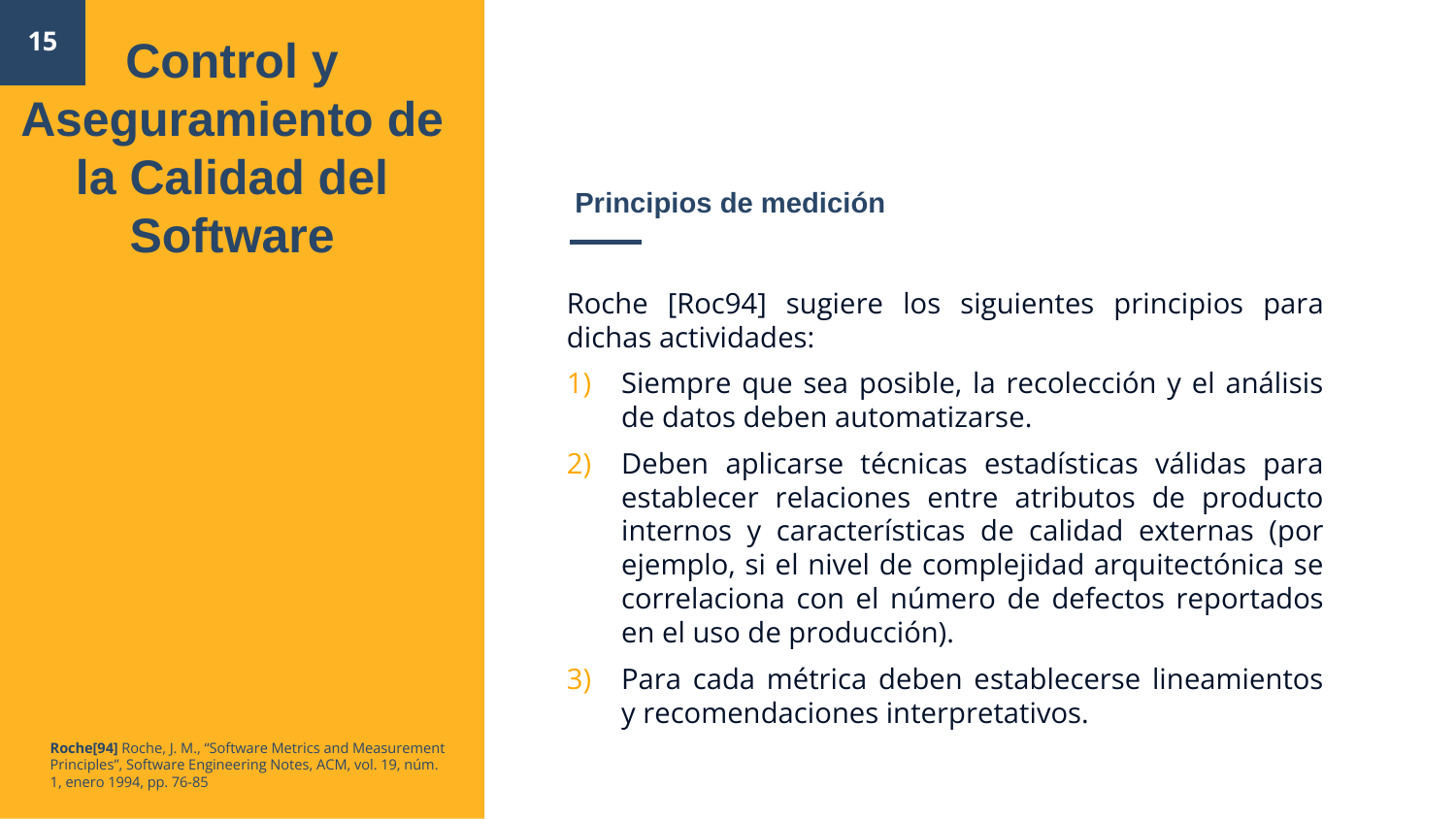

Control y Aseguramiento de la Calidad del Software
15
# Principios de medición
Roche [Roc94] sugiere los siguientes principios para dichas actividades:
Siempre que sea posible, la recolección y el análisis de datos deben automatizarse.
Deben aplicarse técnicas estadísticas válidas para establecer relaciones entre atributos de producto internos y características de calidad externas (por ejemplo, si el nivel de complejidad arquitectónica se correlaciona con el número de defectos reportados en el uso de producción).
Para cada métrica deben establecerse lineamientos y recomendaciones interpretativos.

Roche[94] Roche, J. M., “Software Metrics and Measurement Principles”, Software Engineering Notes, ACM, vol. 19, núm. 1, enero 1994, pp. 76-85